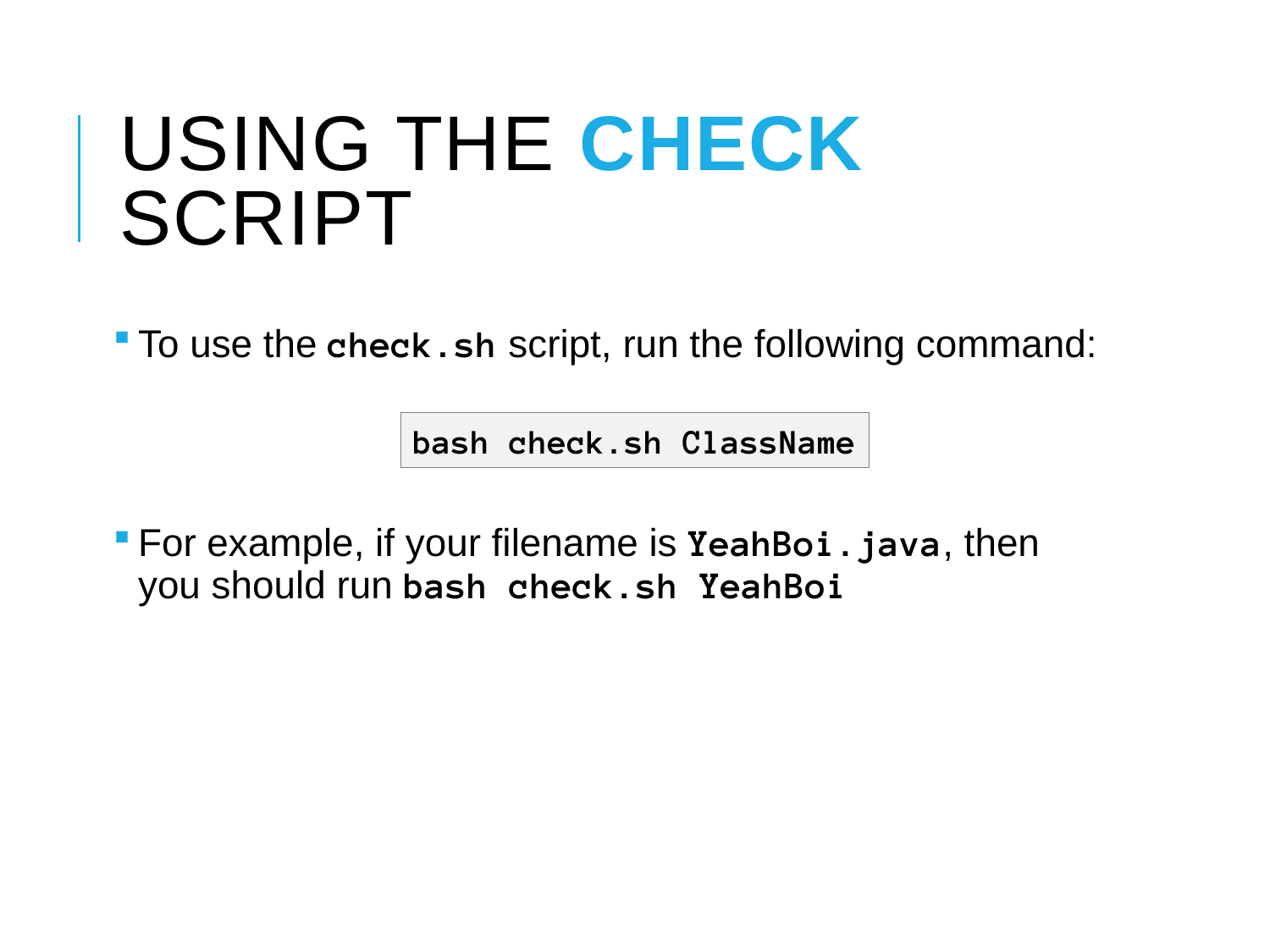

# Using the Check script
To use the check.sh script, run the following command:

For example, if your filename is YeahBoi.java, then you should run bash check.sh YeahBoi
bash check.sh ClassName